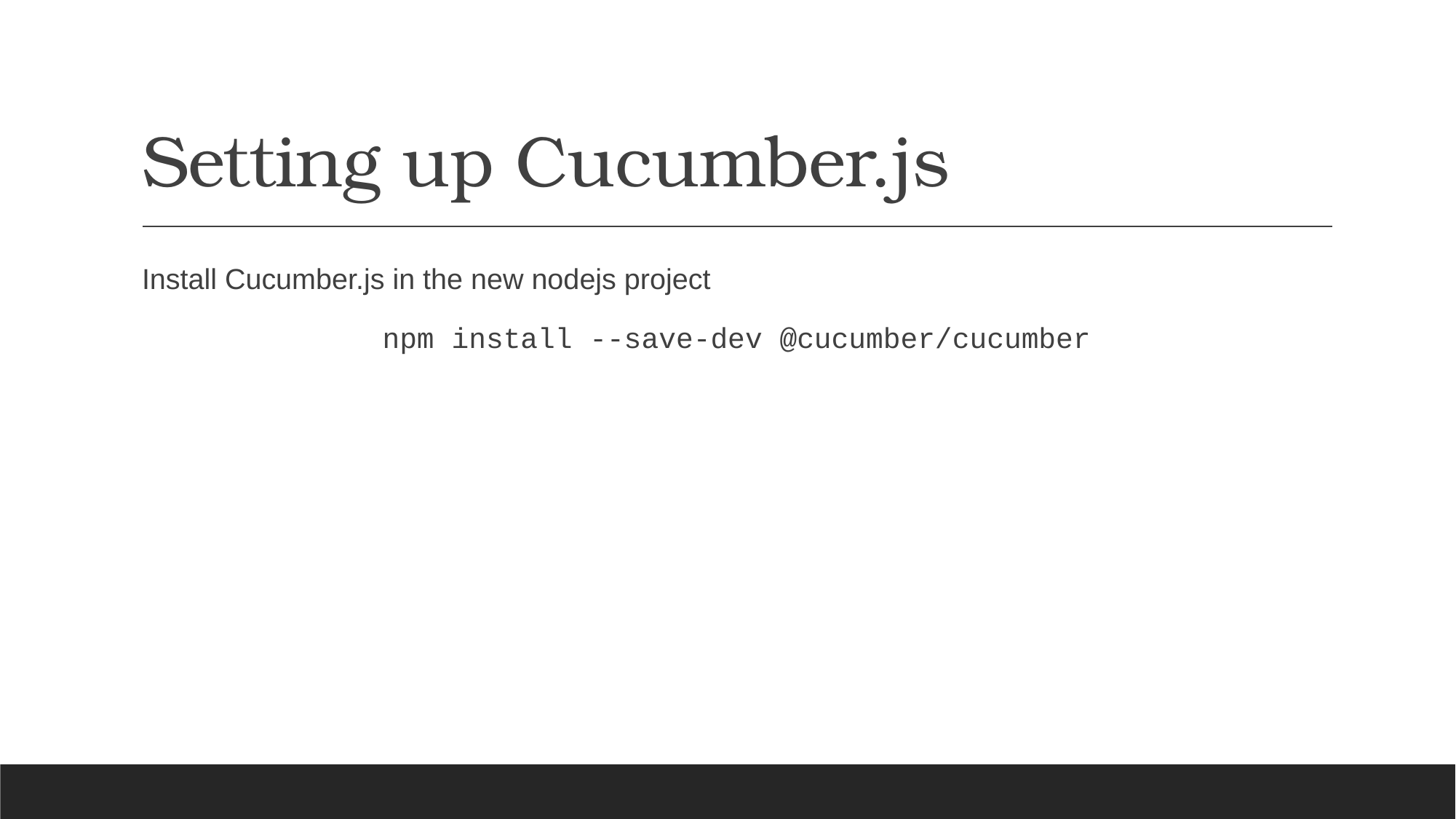

# Setting up Cucumber.js
Install Cucumber.js in the new nodejs project
npm install --save-dev @cucumber/cucumber